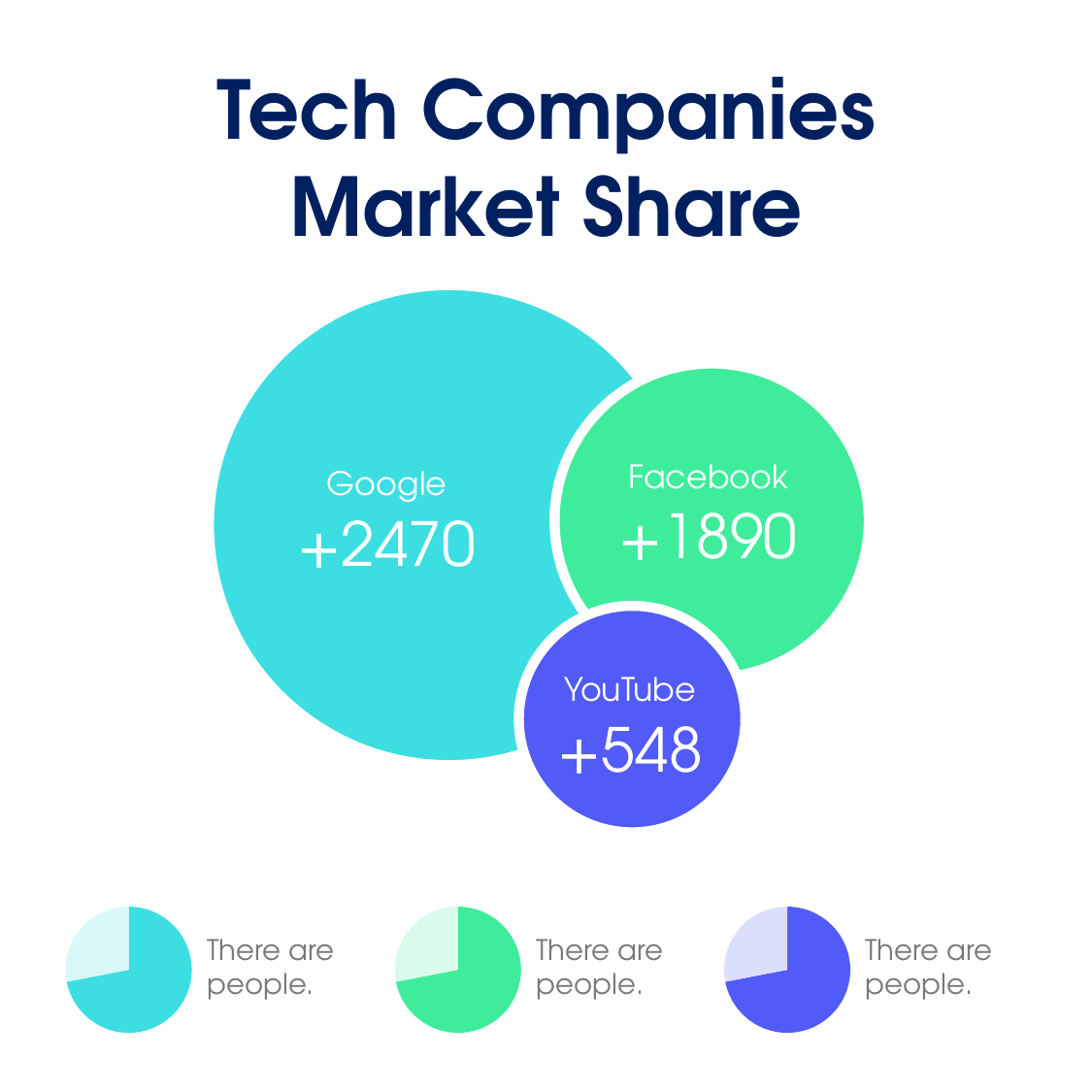

Tech Companies Market Share

Facebook
Google
+1890
+2470
YouTube
+548

### Chart

| Category | Sales |
|---|---|
| Cust 01 | 8.2 |
| Cust 02 | 3.2 |

### Chart

| Category | Sales |
|---|---|
| Cust 01 | 8.2 |
| Cust 02 | 3.2 |

### Chart

| Category | Sales |
|---|---|
| Cust 01 | 8.2 |
| Cust 02 | 3.2 |
There are people.
There are people.
There are people.